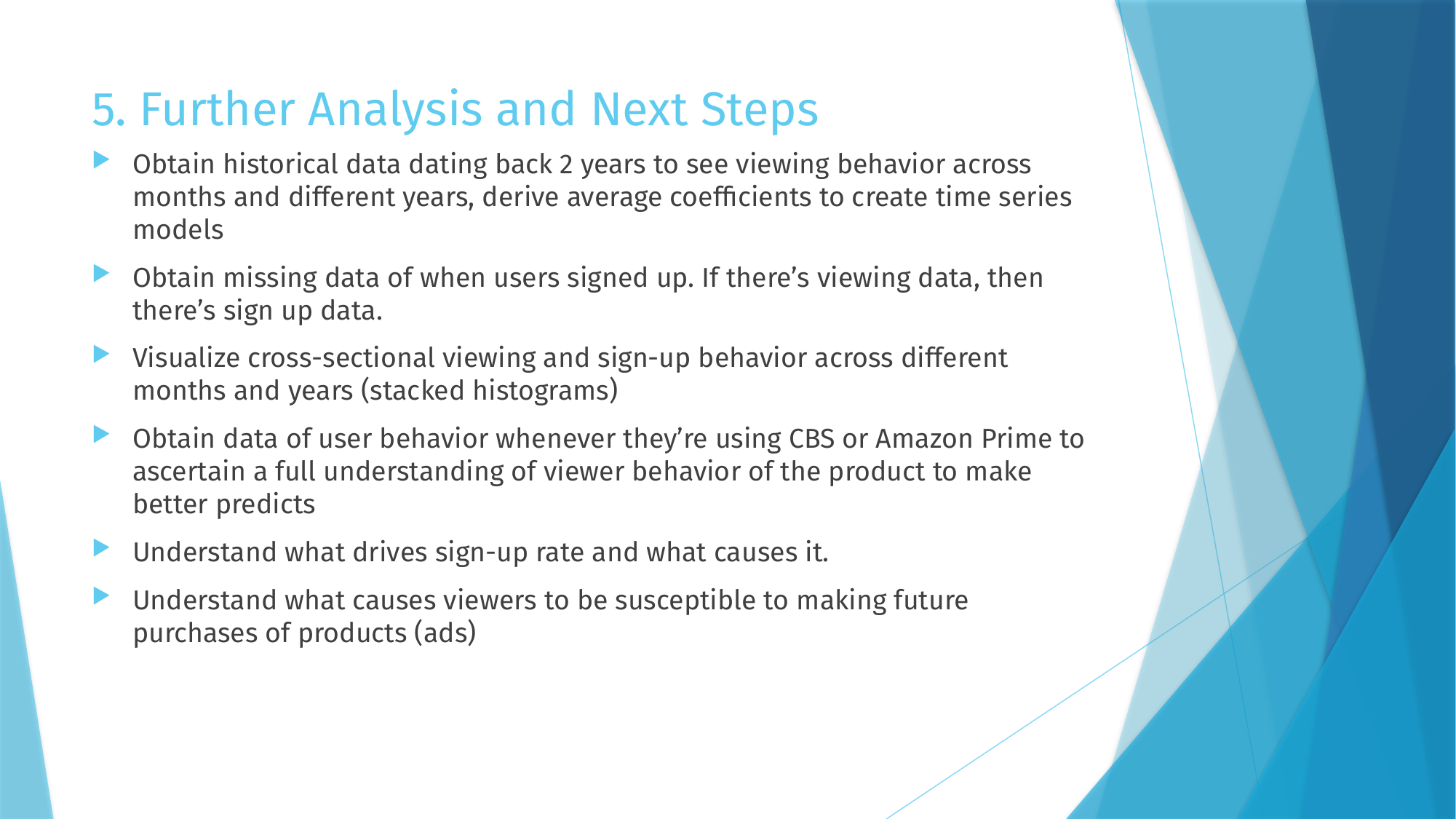

# 5. Further Analysis and Next Steps
Obtain historical data dating back 2 years to see viewing behavior across months and different years, derive average coefficients to create time series models
Obtain missing data of when users signed up. If there’s viewing data, then there’s sign up data.
Visualize cross-sectional viewing and sign-up behavior across different months and years (stacked histograms)
Obtain data of user behavior whenever they’re using CBS or Amazon Prime to ascertain a full understanding of viewer behavior of the product to make better predicts
Understand what drives sign-up rate and what causes it.
Understand what causes viewers to be susceptible to making future purchases of products (ads)